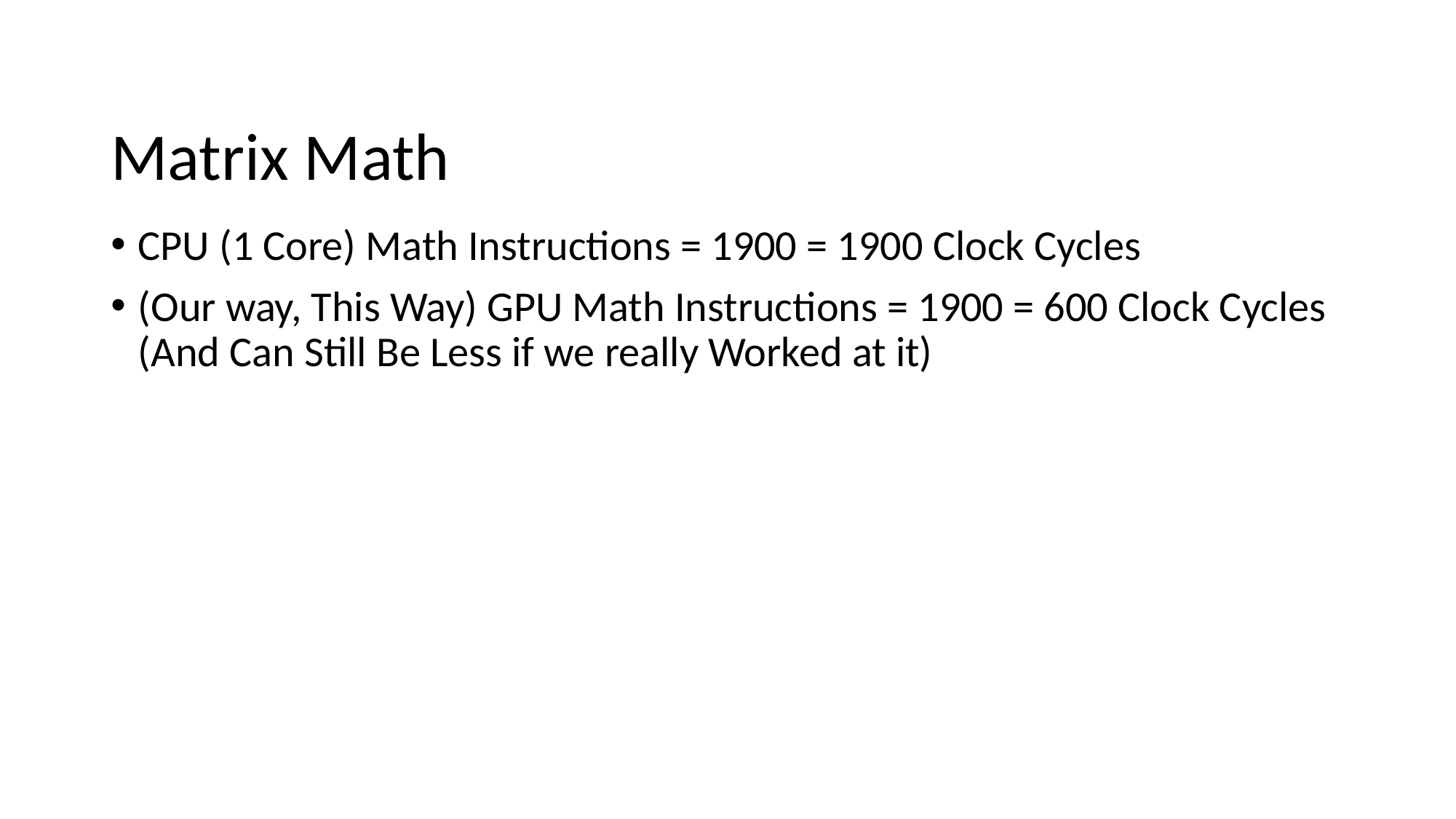

# Matrix Math
CPU (1 Core) Math Instructions = 1900 = 1900 Clock Cycles
(Our way, This Way) GPU Math Instructions = 1900 = 600 Clock Cycles (And Can Still Be Less if we really Worked at it)